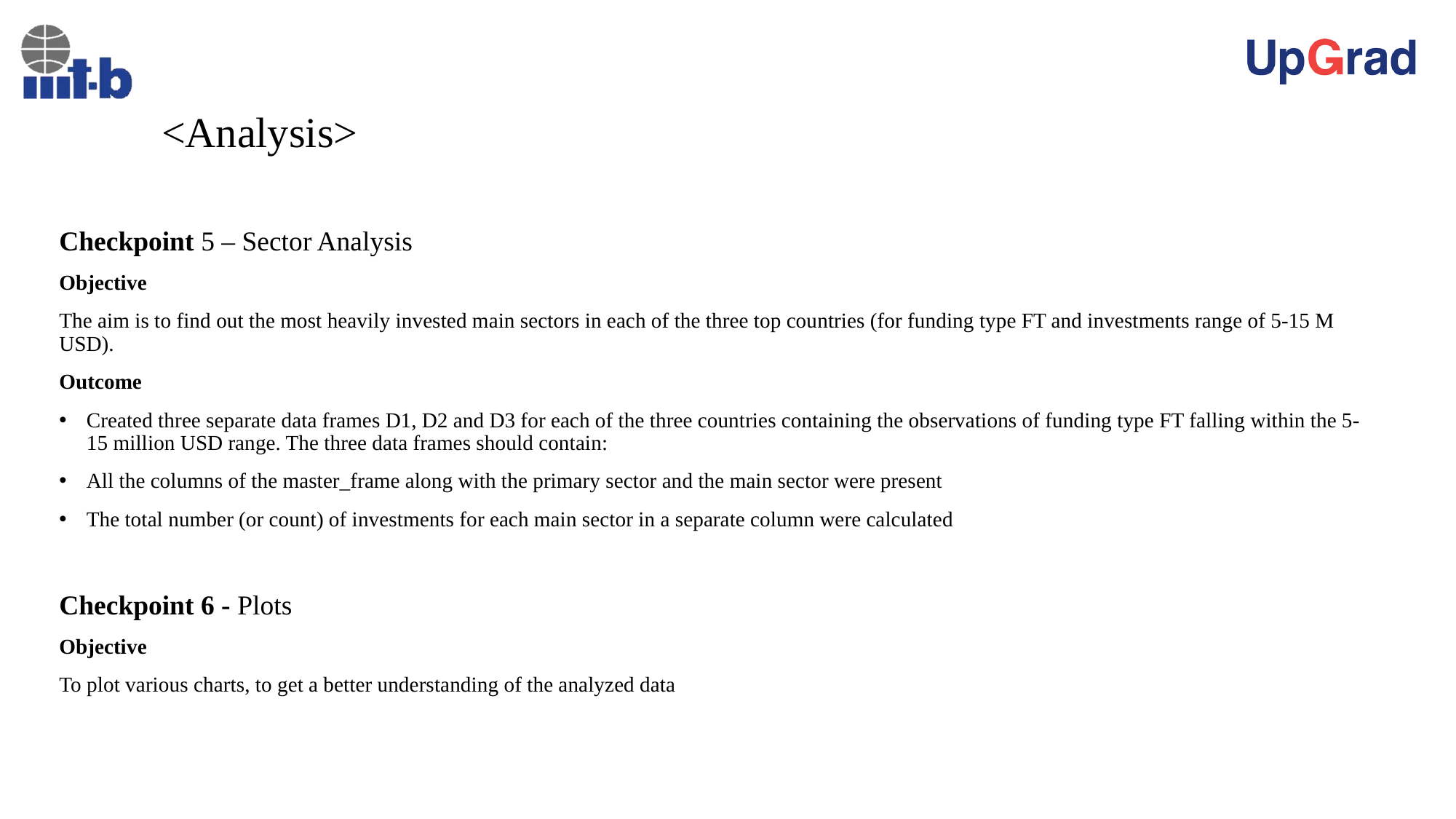

# <Analysis>
Checkpoint 5 – Sector Analysis
Objective
The aim is to find out the most heavily invested main sectors in each of the three top countries (for funding type FT and investments range of 5-15 M USD).
Outcome
Created three separate data frames D1, D2 and D3 for each of the three countries containing the observations of funding type FT falling within the 5-15 million USD range. The three data frames should contain:
All the columns of the master_frame along with the primary sector and the main sector were present
The total number (or count) of investments for each main sector in a separate column were calculated

Checkpoint 6 - Plots
Objective
To plot various charts, to get a better understanding of the analyzed data